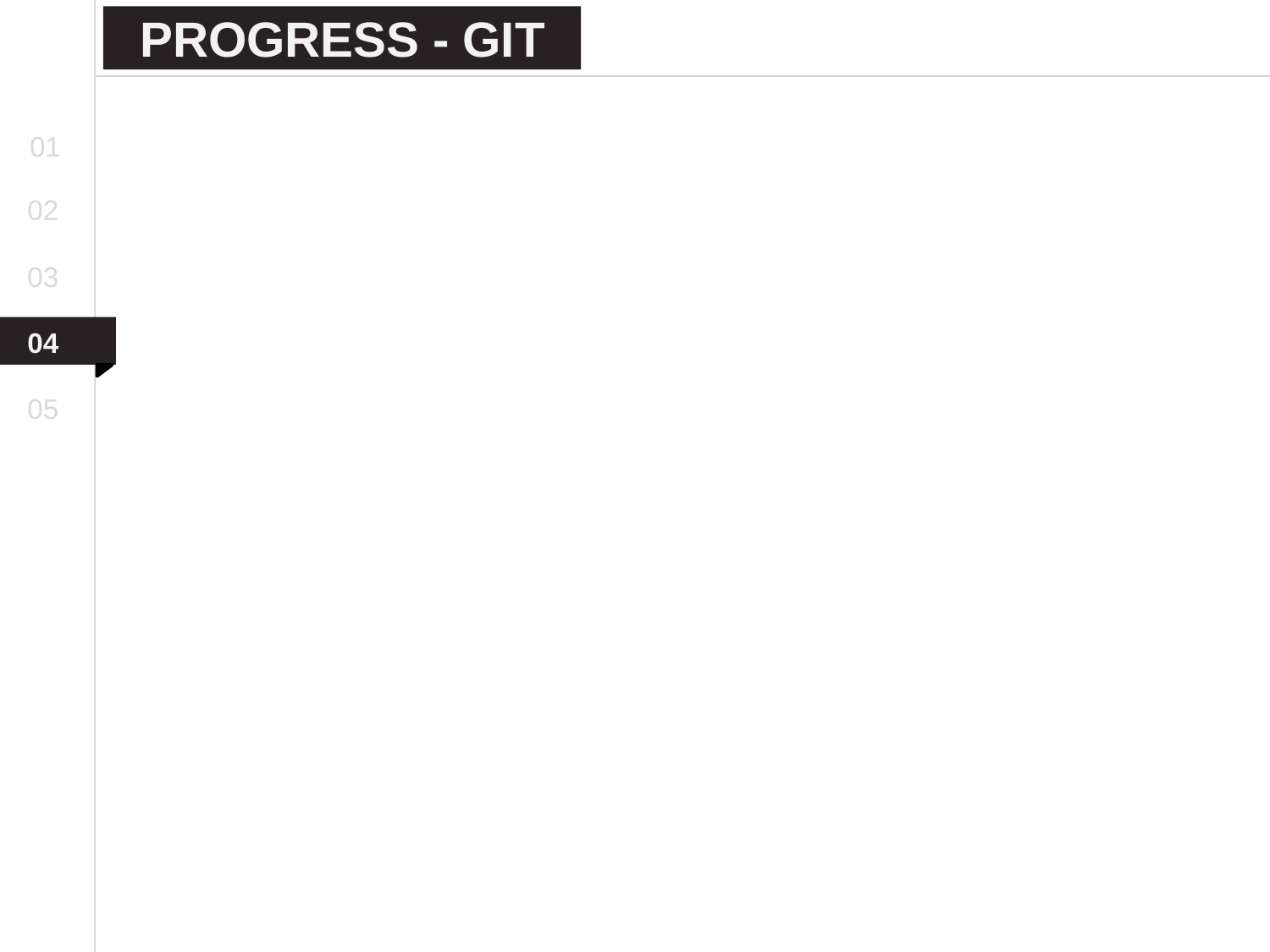

PROGRESS - GIT

01
02
03

04
05